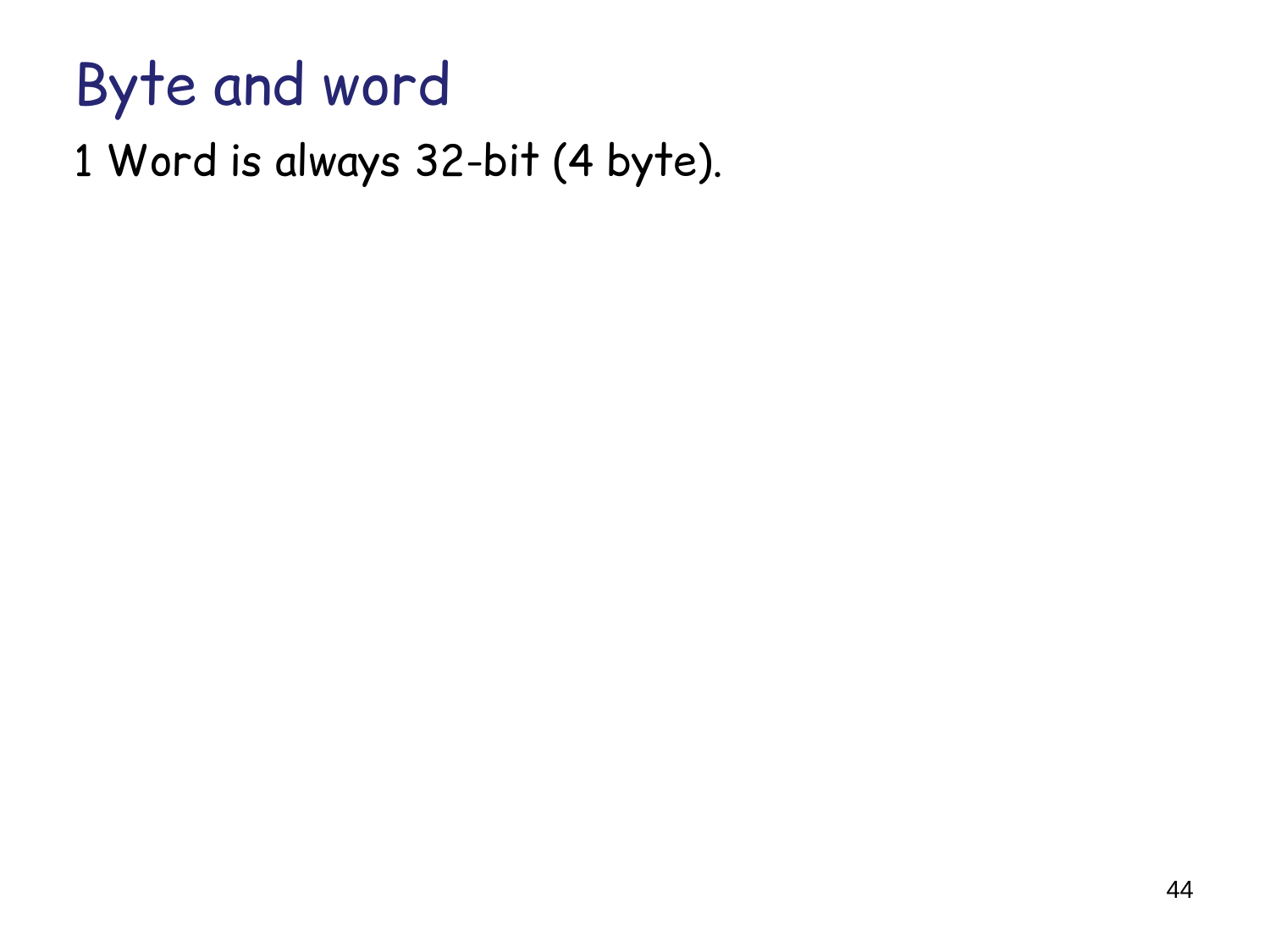

Byte and word
1 Word is always 32-bit (4 byte).
44